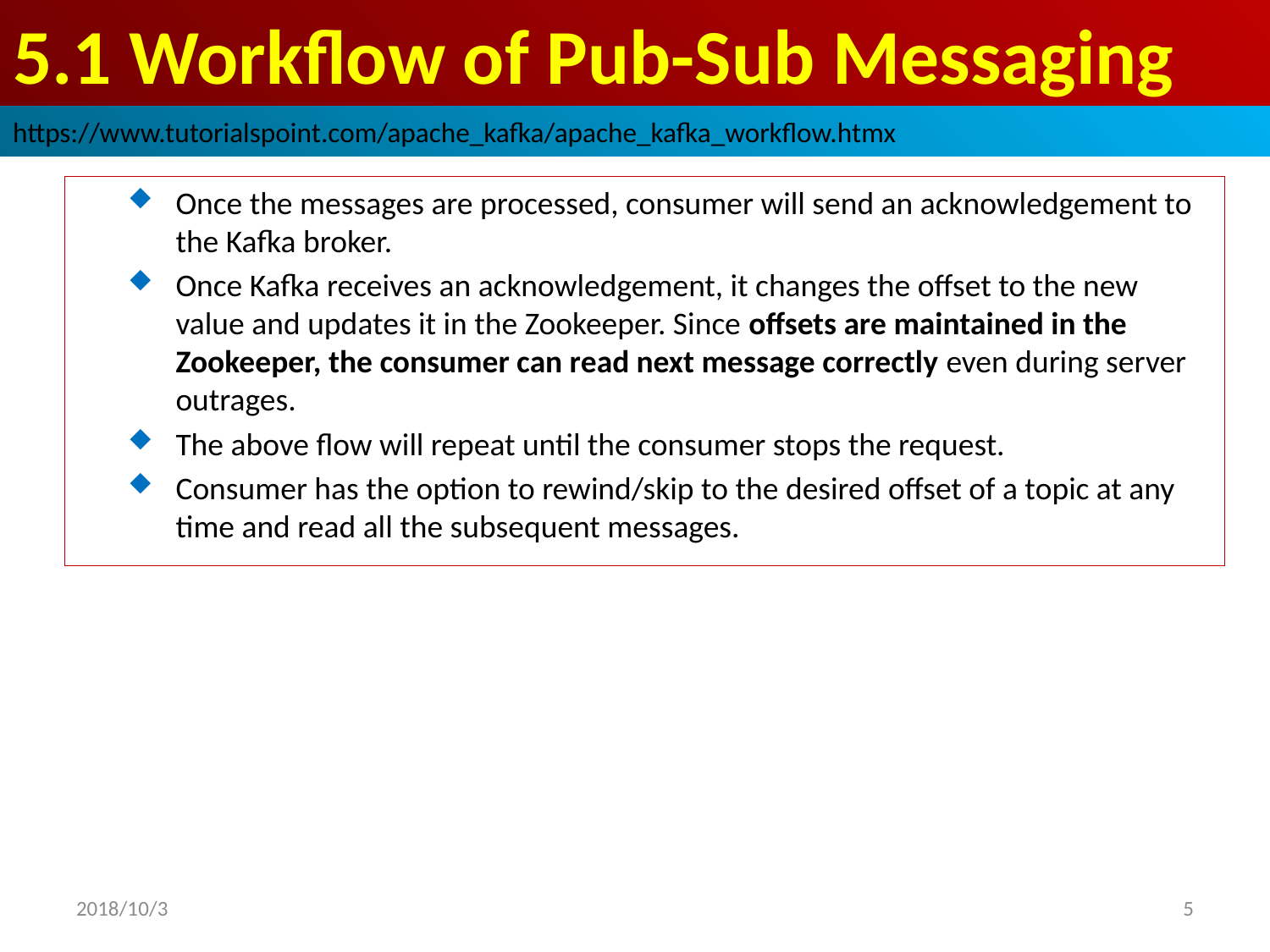

# 5.1 Workflow of Pub-Sub Messaging
https://www.tutorialspoint.com/apache_kafka/apache_kafka_workflow.htmx
Once the messages are processed, consumer will send an acknowledgement to the Kafka broker.
Once Kafka receives an acknowledgement, it changes the offset to the new value and updates it in the Zookeeper. Since offsets are maintained in the Zookeeper, the consumer can read next message correctly even during server outrages.
The above flow will repeat until the consumer stops the request.
Consumer has the option to rewind/skip to the desired offset of a topic at any time and read all the subsequent messages.
2018/10/3
5